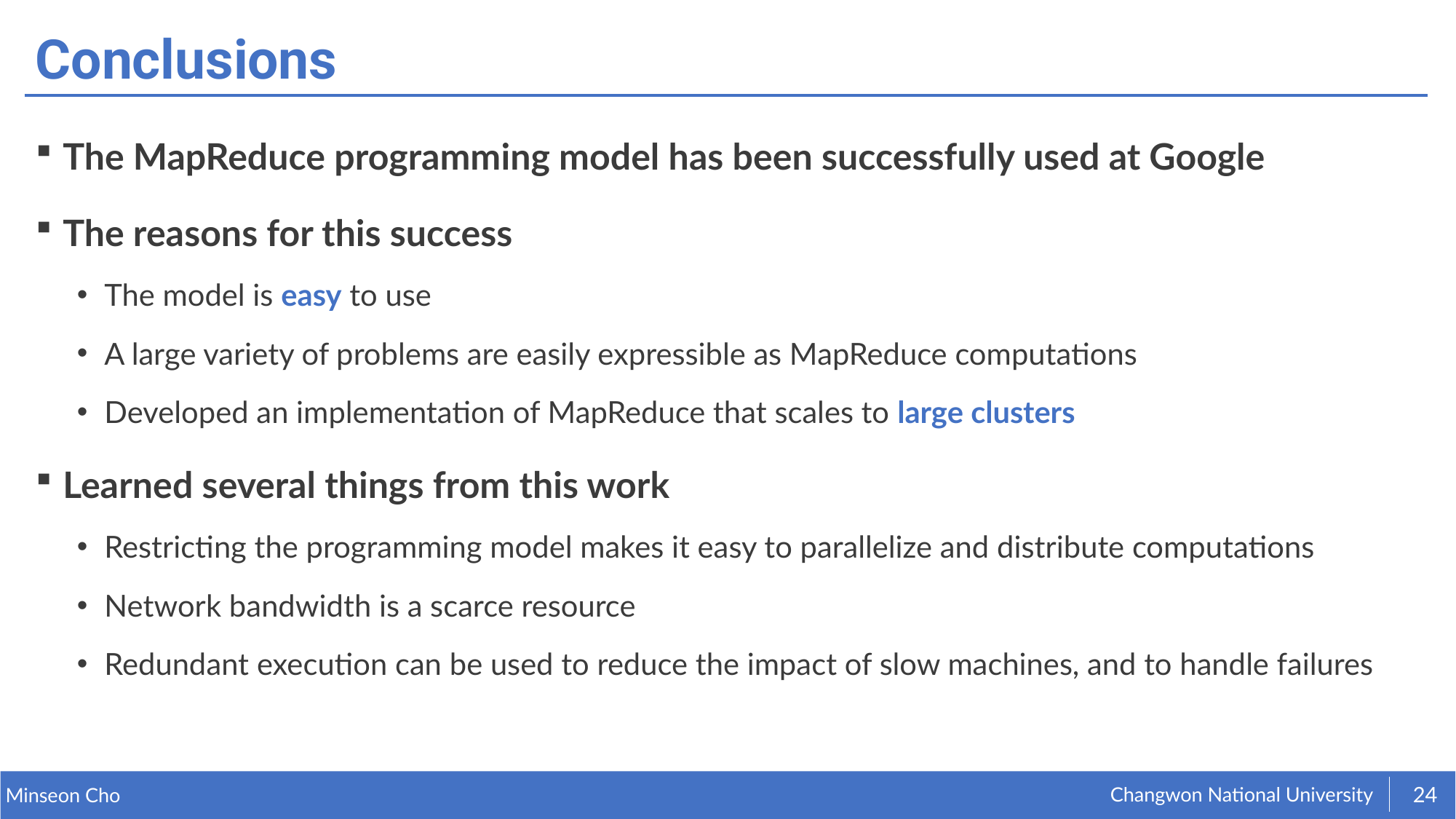

# Conclusions
The MapReduce programming model has been successfully used at Google
The reasons for this success
The model is easy to use
A large variety of problems are easily expressible as MapReduce computations
Developed an implementation of MapReduce that scales to large clusters
Learned several things from this work
Restricting the programming model makes it easy to parallelize and distribute computations
Network bandwidth is a scarce resource
Redundant execution can be used to reduce the impact of slow machines, and to handle failures

24